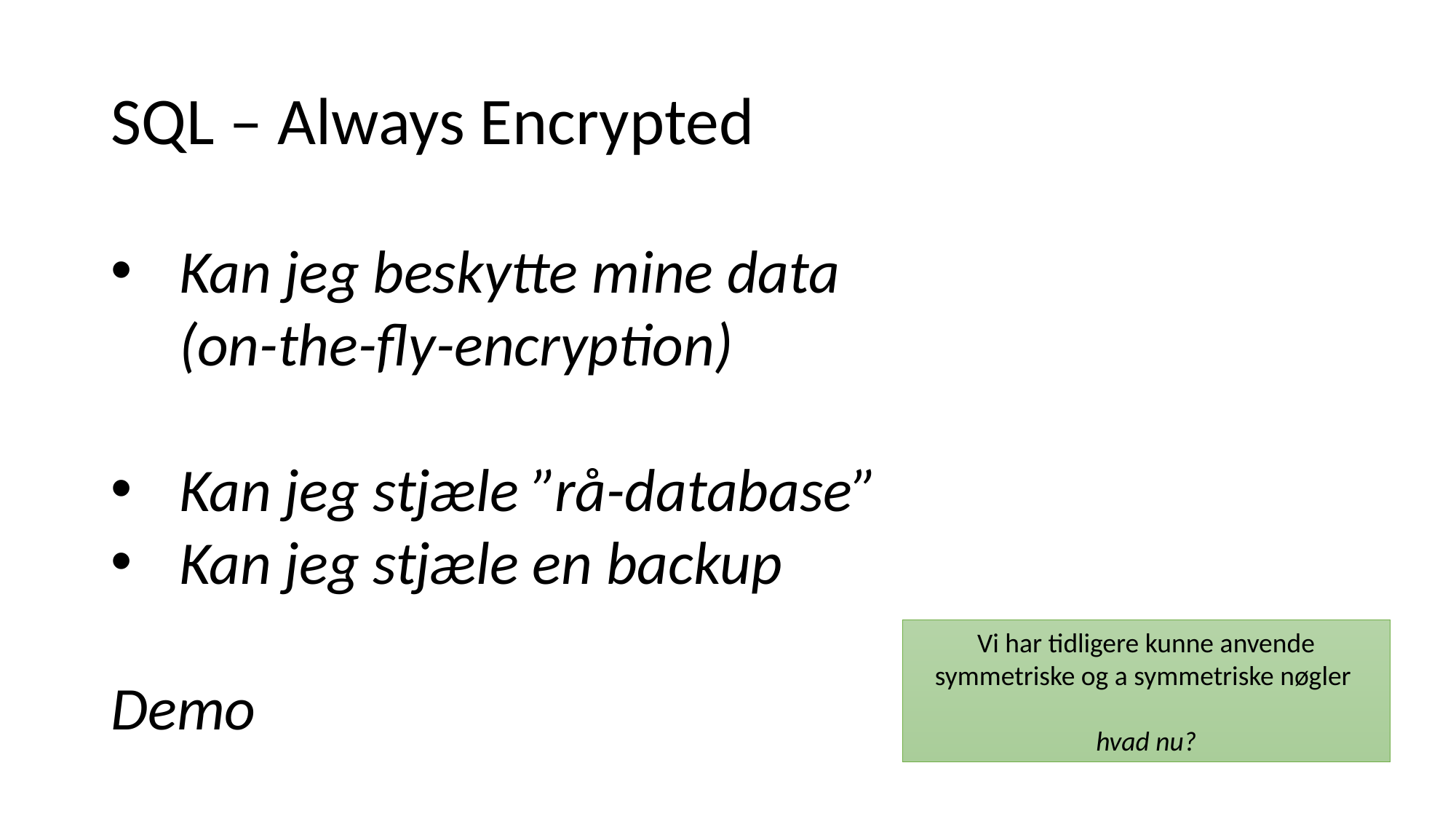

# SQL – Always Encrypted
Kan jeg beskytte mine data
(on-the-fly-encryption)

Kan jeg stjæle ”rå-database”
Kan jeg stjæle en backup

Demo
Vi har tidligere kunne anvende symmetriske og a symmetriske nøgler

hvad nu?